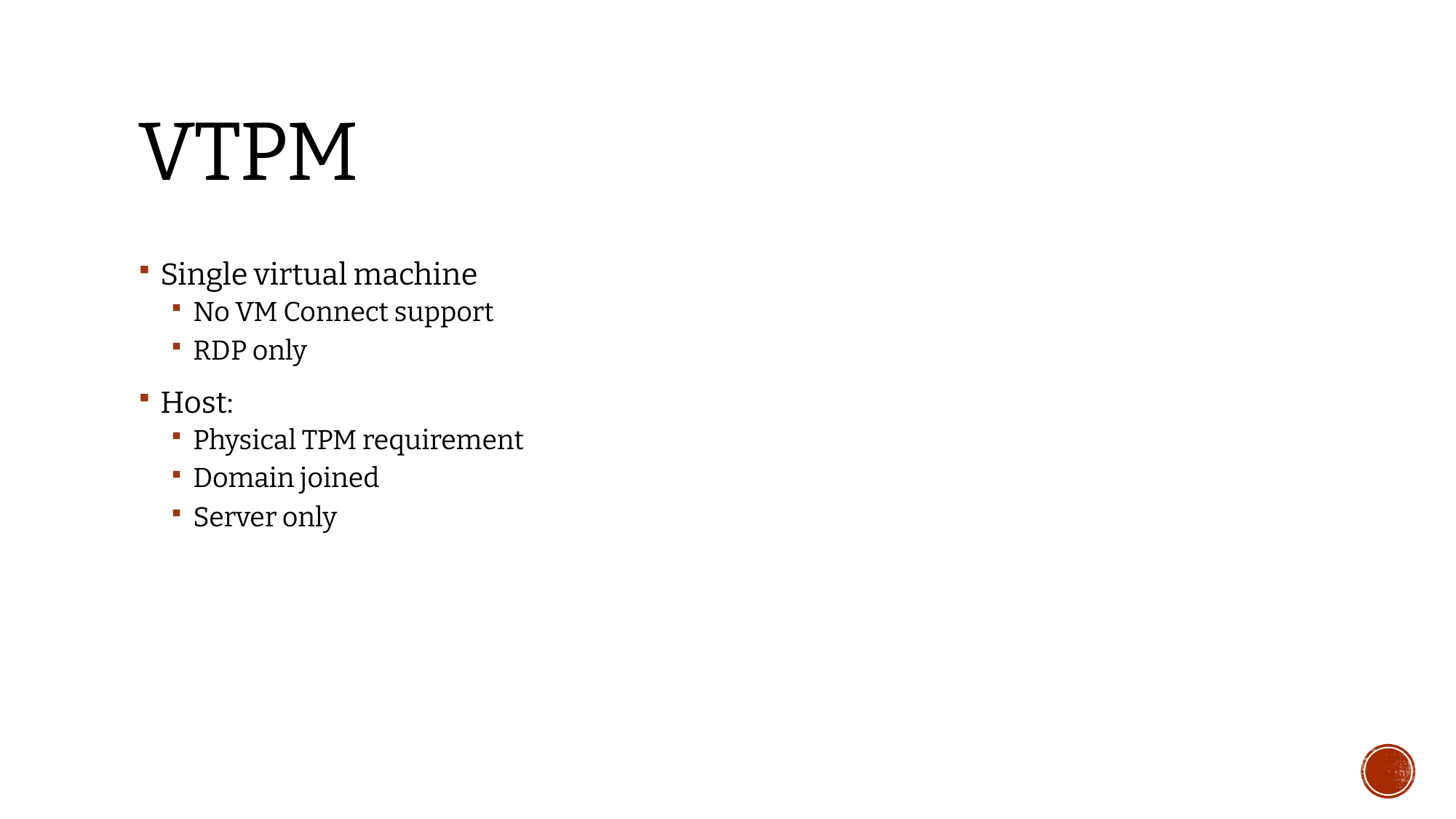

# vTPM
Single virtual machine
No VM Connect support
RDP only
Host:
Physical TPM requirement
Domain joined
Server only